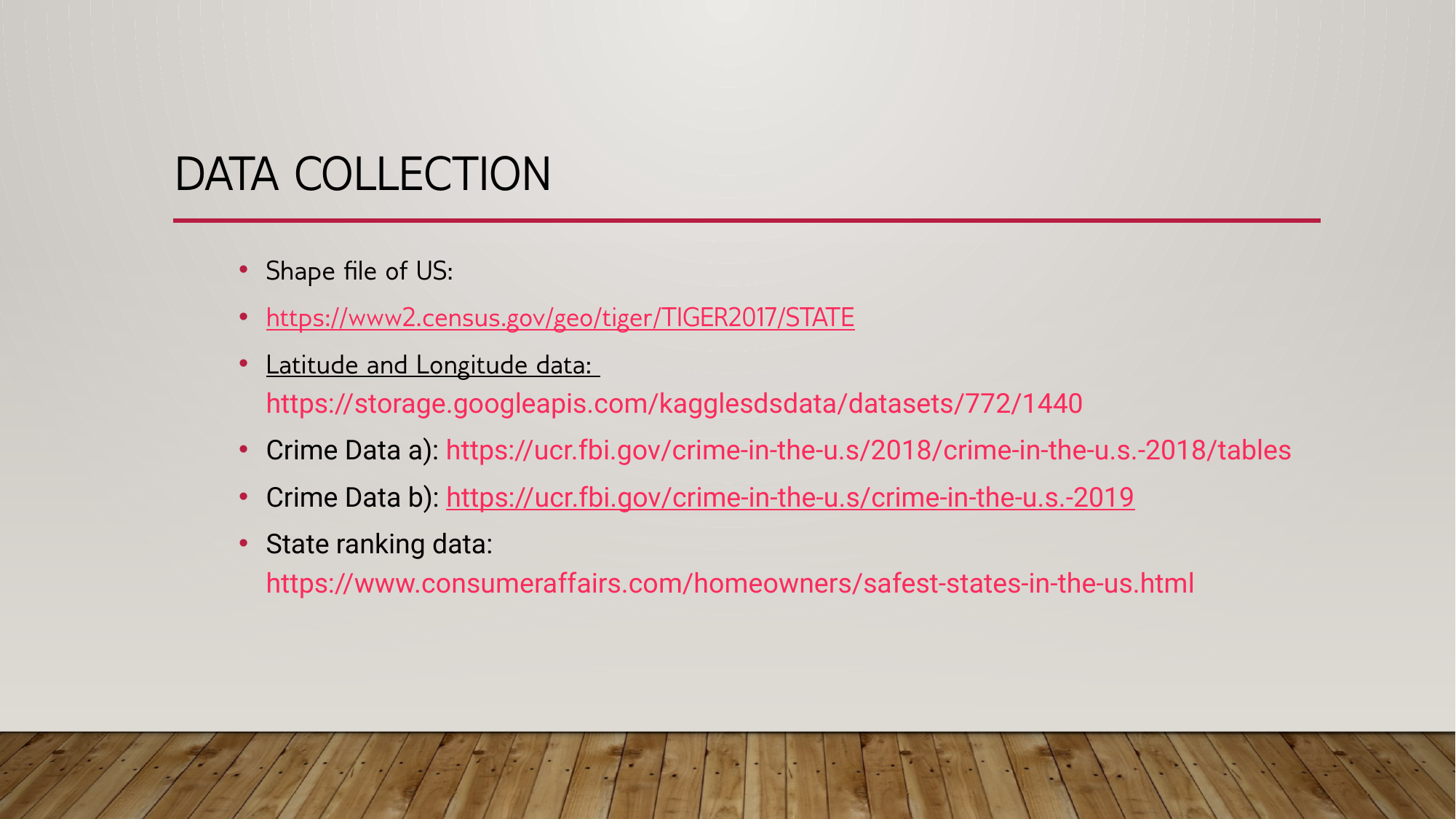

# Data Collection
Shape file of US:
https://www2.census.gov/geo/tiger/TIGER2017/STATE
Latitude and Longitude data: https://storage.googleapis.com/kagglesdsdata/datasets/772/1440
Crime Data a): https://ucr.fbi.gov/crime-in-the-u.s/2018/crime-in-the-u.s.-2018/tables
Crime Data b): https://ucr.fbi.gov/crime-in-the-u.s/crime-in-the-u.s.-2019
State ranking data: https://www.consumeraffairs.com/homeowners/safest-states-in-the-us.html